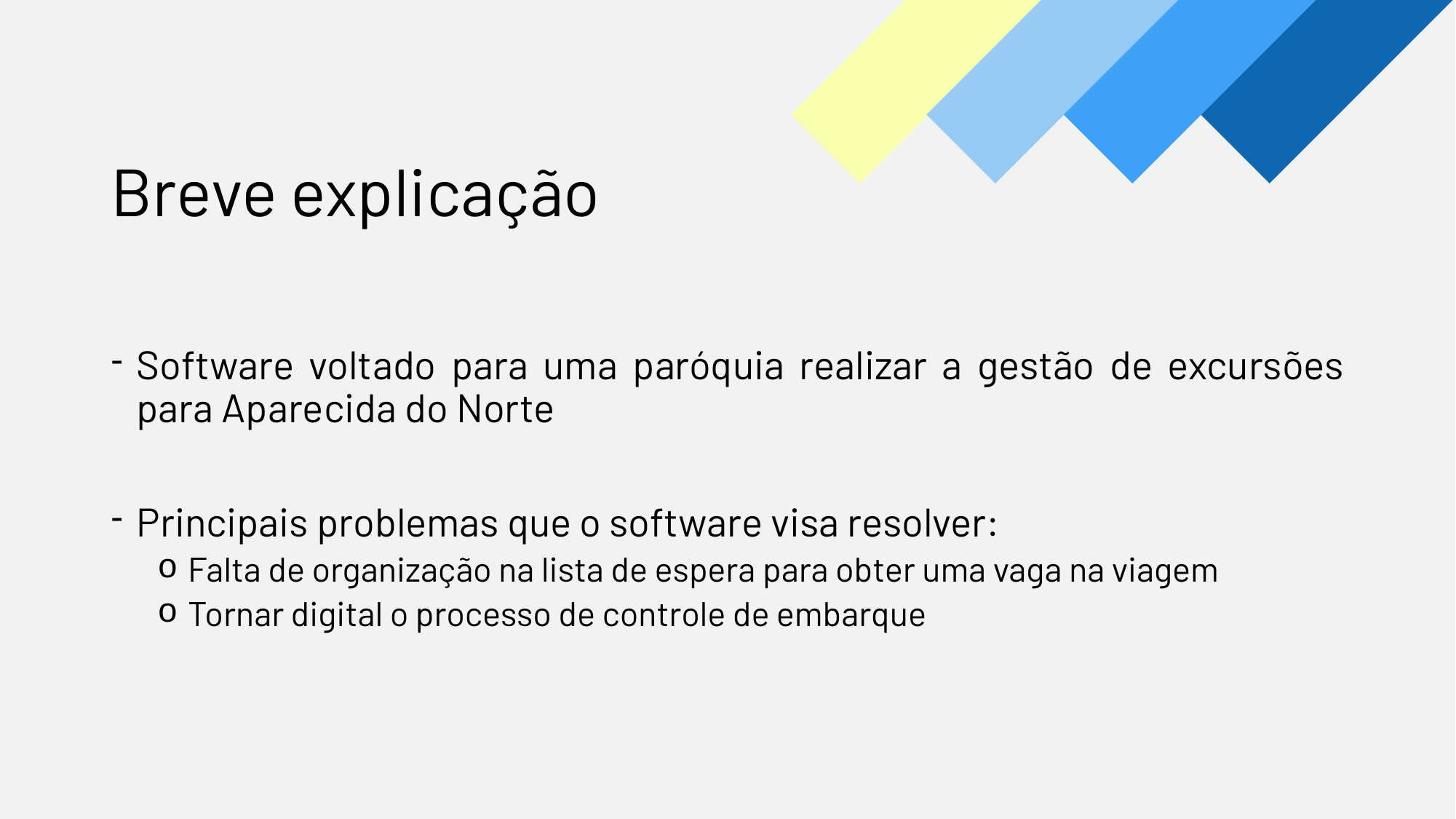

# Breve explicação
Software voltado para uma paróquia realizar a gestão de excursões para Aparecida do Norte

Principais problemas que o software visa resolver:
Falta de organização na lista de espera para obter uma vaga na viagem
Tornar digital o processo de controle de embarque